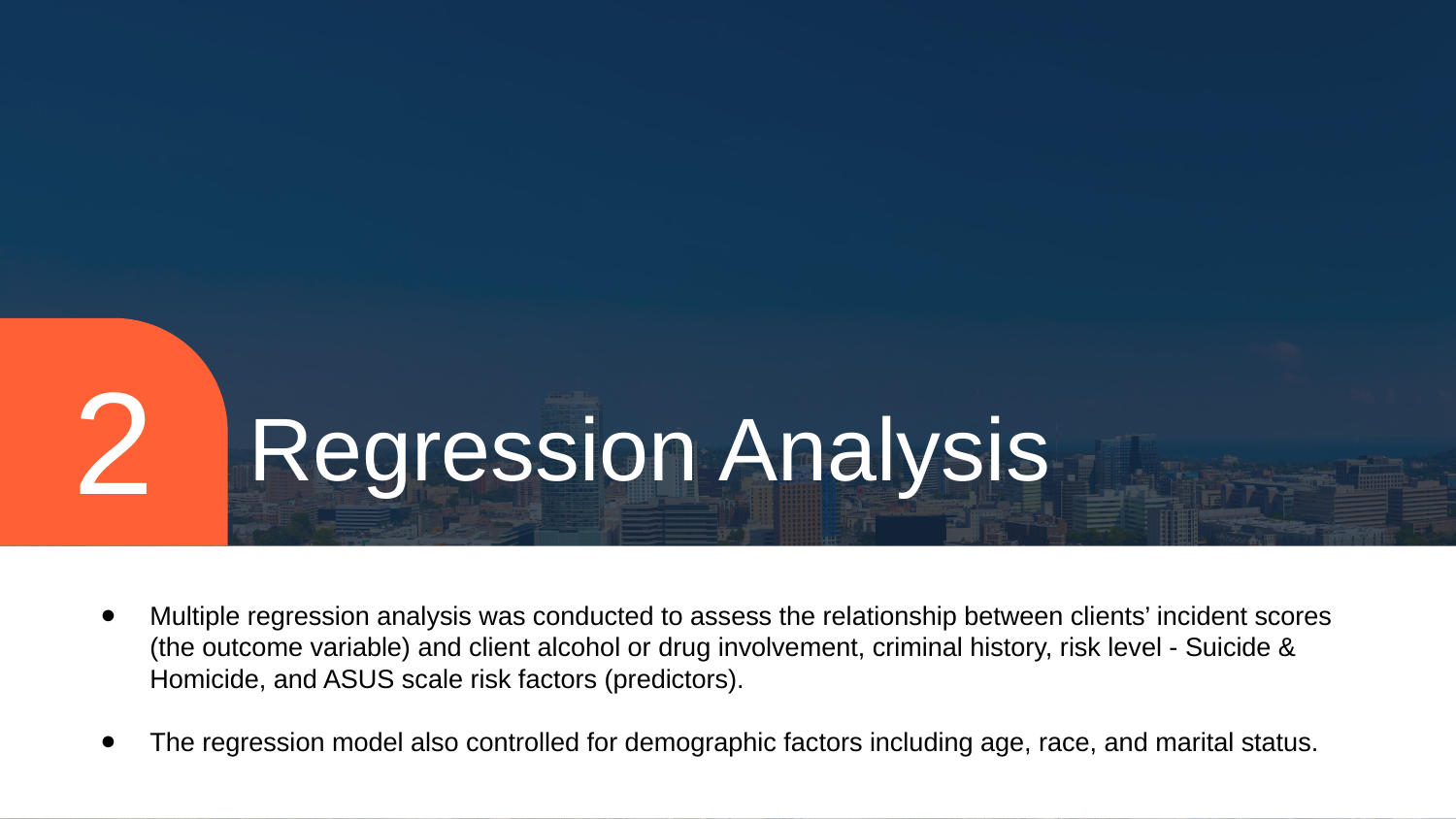

2
# Regression Analysis
Multiple regression analysis was conducted to assess the relationship between clients’ incident scores (the outcome variable) and client alcohol or drug involvement, criminal history, risk level - Suicide & Homicide, and ASUS scale risk factors (predictors).

The regression model also controlled for demographic factors including age, race, and marital status.